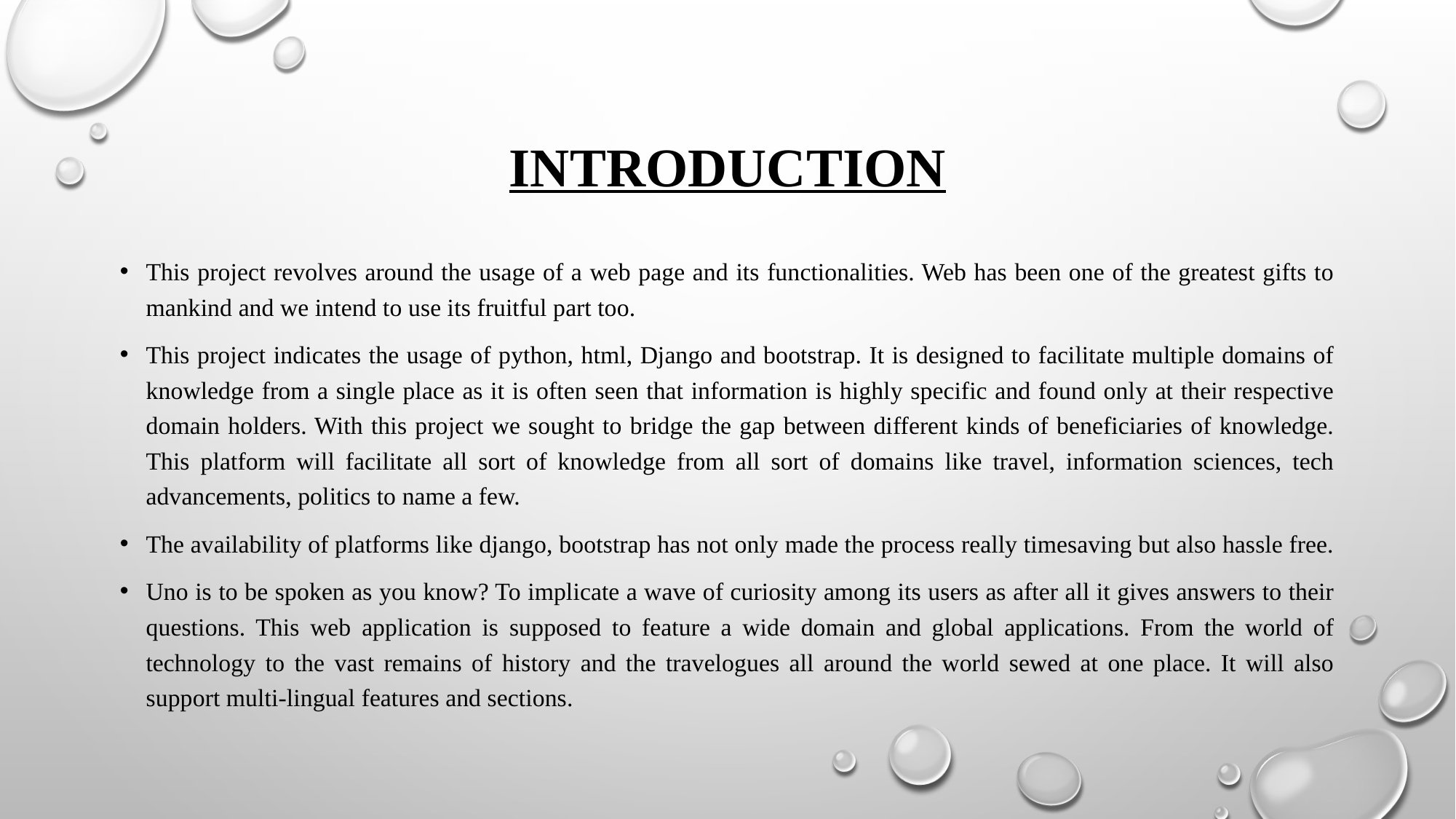

# Introduction
This project revolves around the usage of a web page and its functionalities. Web has been one of the greatest gifts to mankind and we intend to use its fruitful part too.
This project indicates the usage of python, html, Django and bootstrap. It is designed to facilitate multiple domains of knowledge from a single place as it is often seen that information is highly specific and found only at their respective domain holders. With this project we sought to bridge the gap between different kinds of beneficiaries of knowledge. This platform will facilitate all sort of knowledge from all sort of domains like travel, information sciences, tech advancements, politics to name a few.
The availability of platforms like django, bootstrap has not only made the process really timesaving but also hassle free.
Uno is to be spoken as you know? To implicate a wave of curiosity among its users as after all it gives answers to their questions. This web application is supposed to feature a wide domain and global applications. From the world of technology to the vast remains of history and the travelogues all around the world sewed at one place. It will also support multi-lingual features and sections.